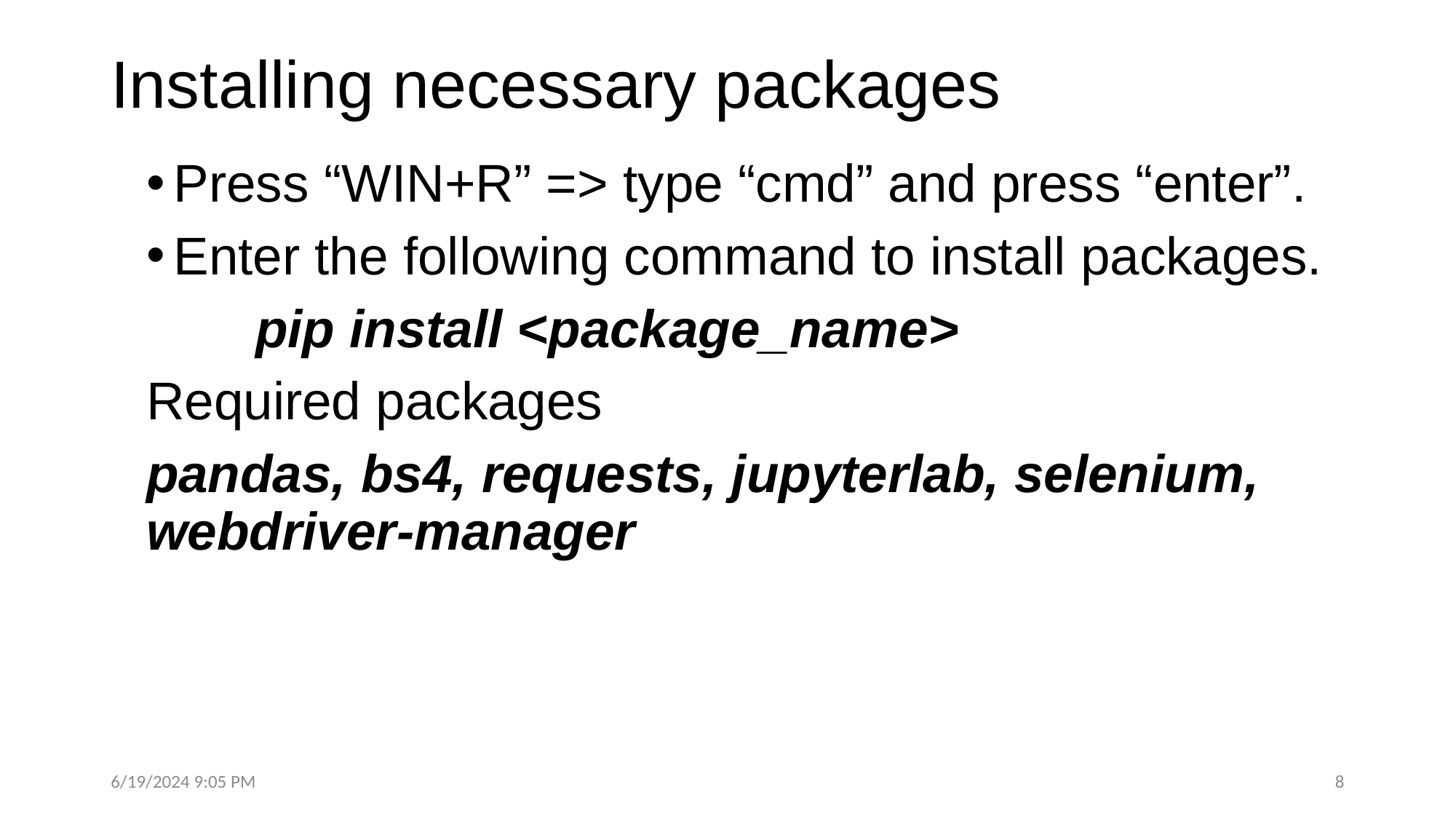

# Installing necessary packages

Press “WIN+R” => type “cmd” and press “enter”.
Enter the following command to install packages.
	pip install <package_name>
Required packages
pandas, bs4, requests, jupyterlab, selenium, webdriver-manager

6/19/2024 9:05 PM
8